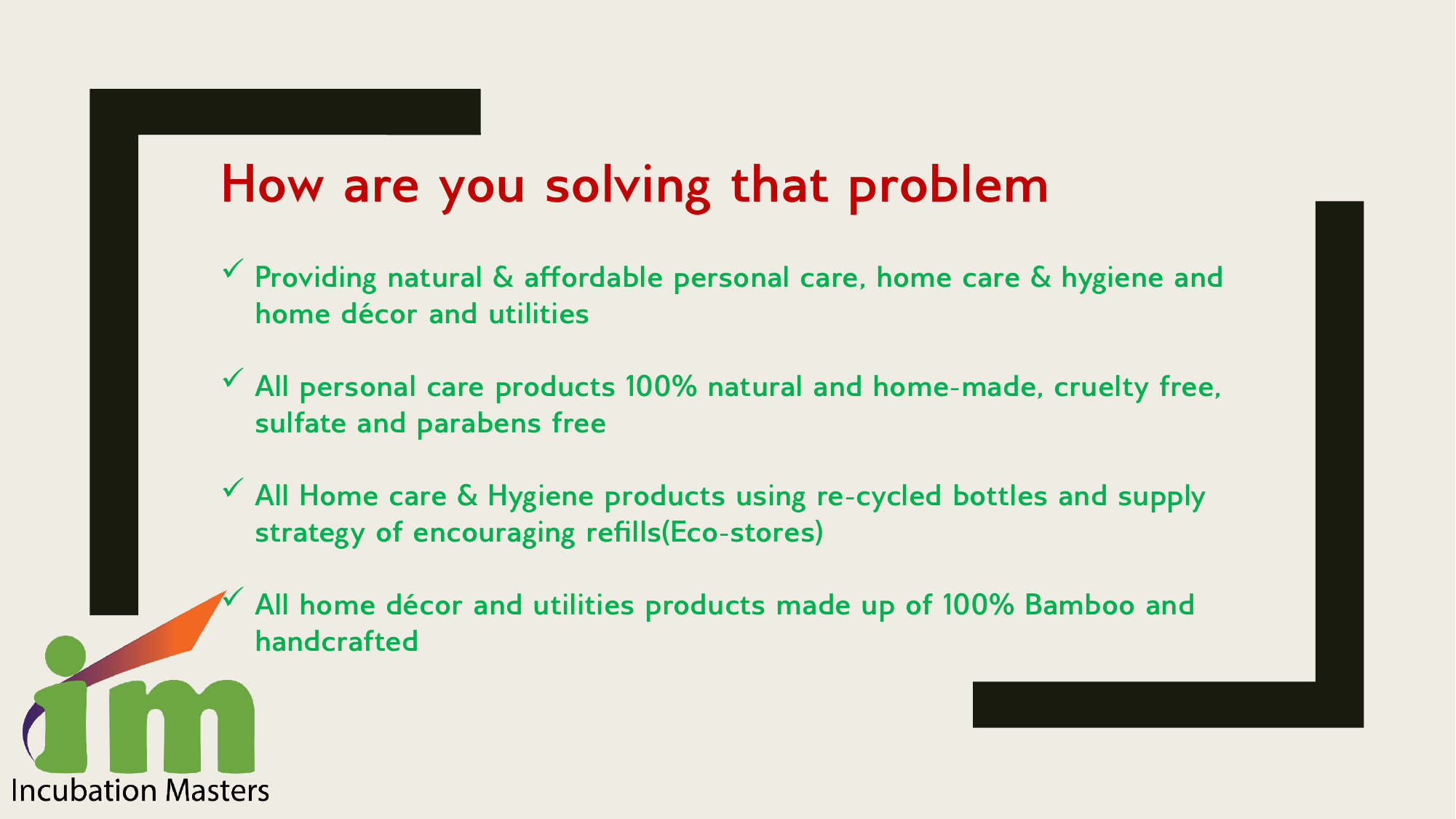

How are you solving that problem

Providing natural & affordable personal care, home care & hygiene and home décor and utilities

All personal care products 100% natural and home-made, cruelty free, sulfate and parabens free

All Home care & Hygiene products using re-cycled bottles and supply strategy of encouraging refills(Eco-stores)

All home décor and utilities products made up of 100% Bamboo and handcrafted